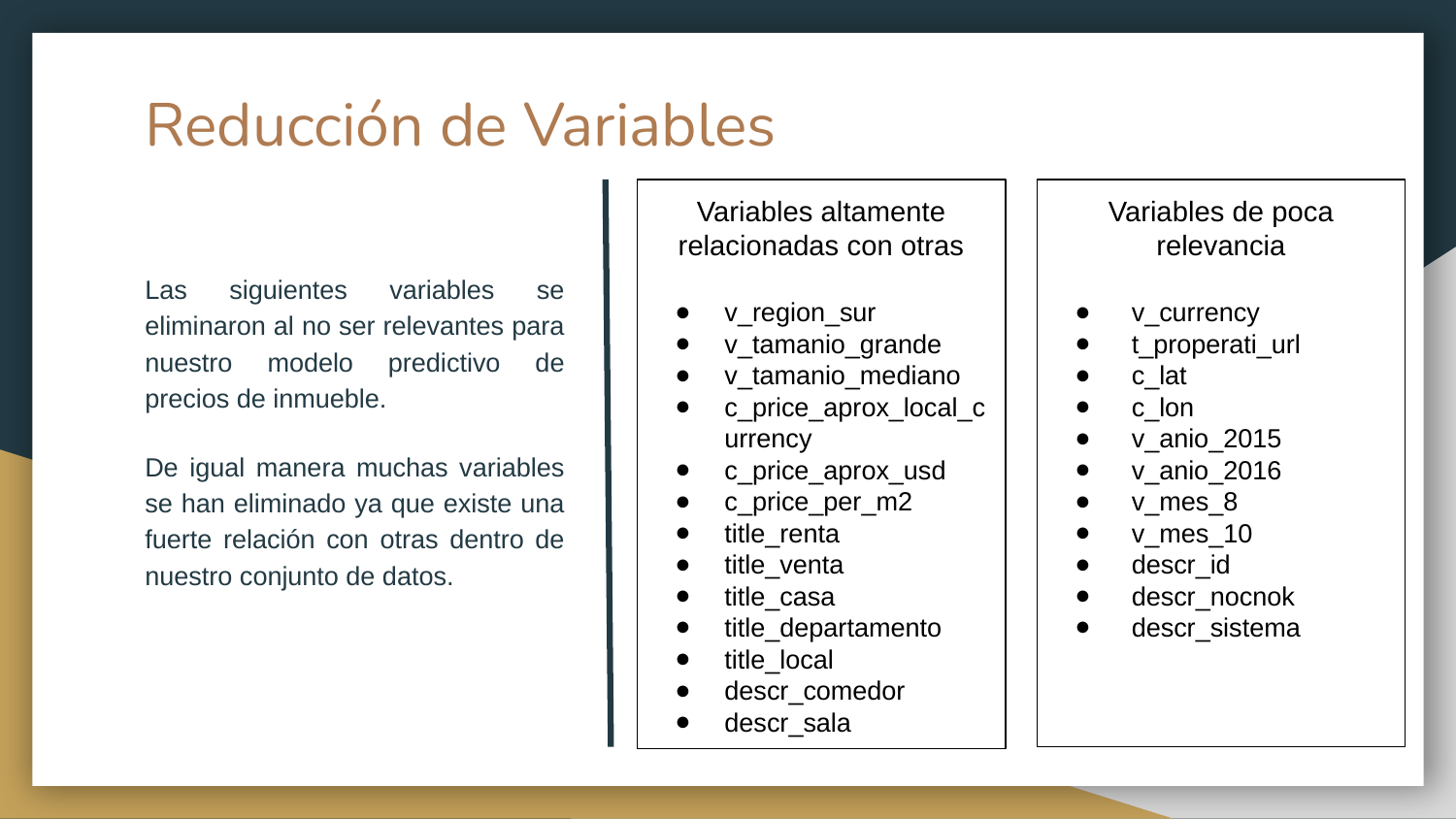

# Reducción de Variables
Variables altamente relacionadas con otras

v_region_sur
v_tamanio_grande
v_tamanio_mediano
c_price_aprox_local_currency
c_price_aprox_usd
c_price_per_m2
title_renta
title_venta
title_casa
title_departamento
title_local
descr_comedor
descr_sala
Variables de poca relevancia

 v_currency
 t_properati_url
 c_lat
 c_lon
 v_anio_2015
 v_anio_2016
 v_mes_8
 v_mes_10
 descr_id
 descr_nocnok
 descr_sistema
Las siguientes variables se eliminaron al no ser relevantes para nuestro modelo predictivo de precios de inmueble.
De igual manera muchas variables se han eliminado ya que existe una fuerte relación con otras dentro de nuestro conjunto de datos.